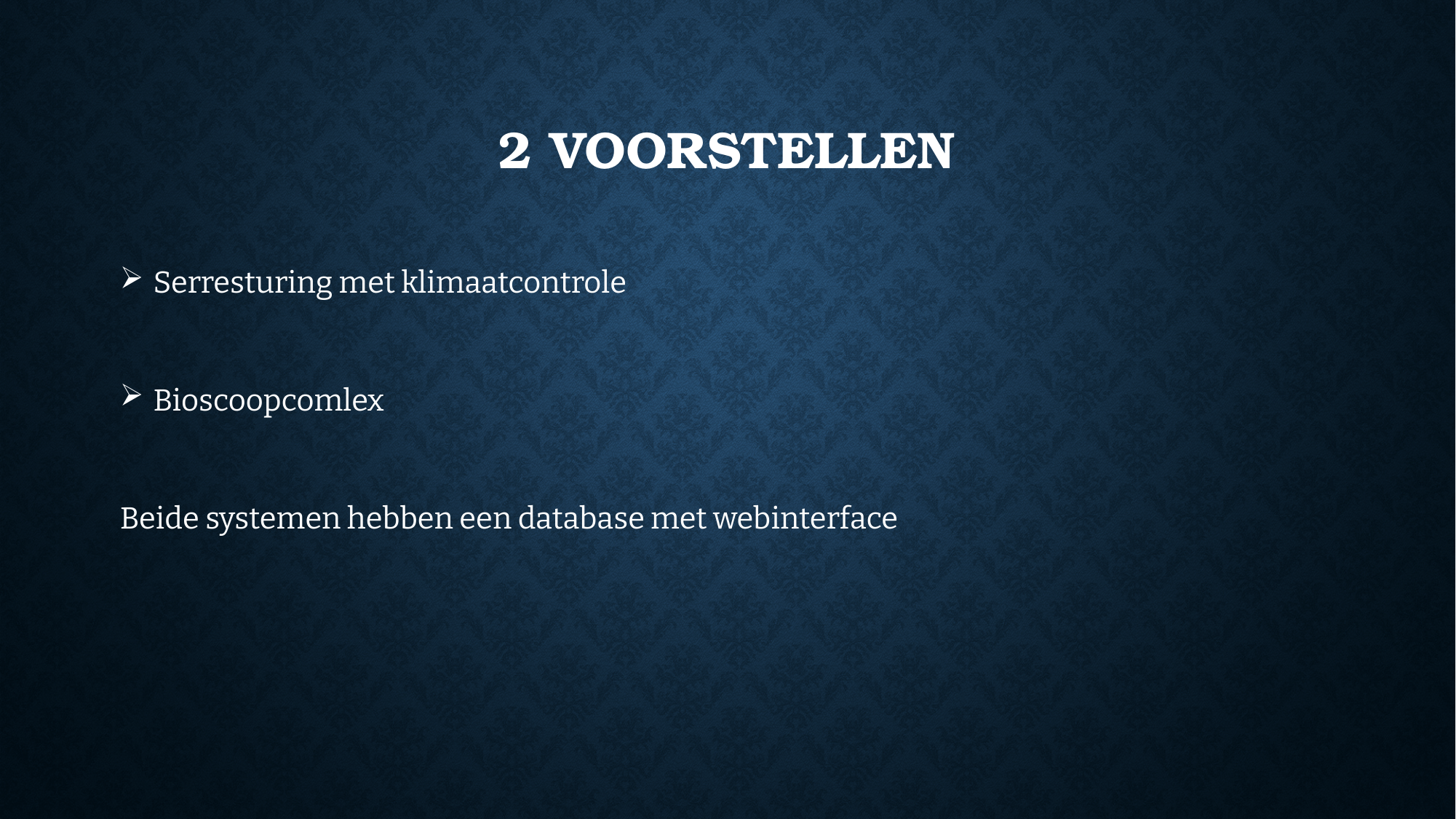

# 2 voorstellen
 Serresturing met klimaatcontrole

 Bioscoopcomlex

Beide systemen hebben een database met webinterface